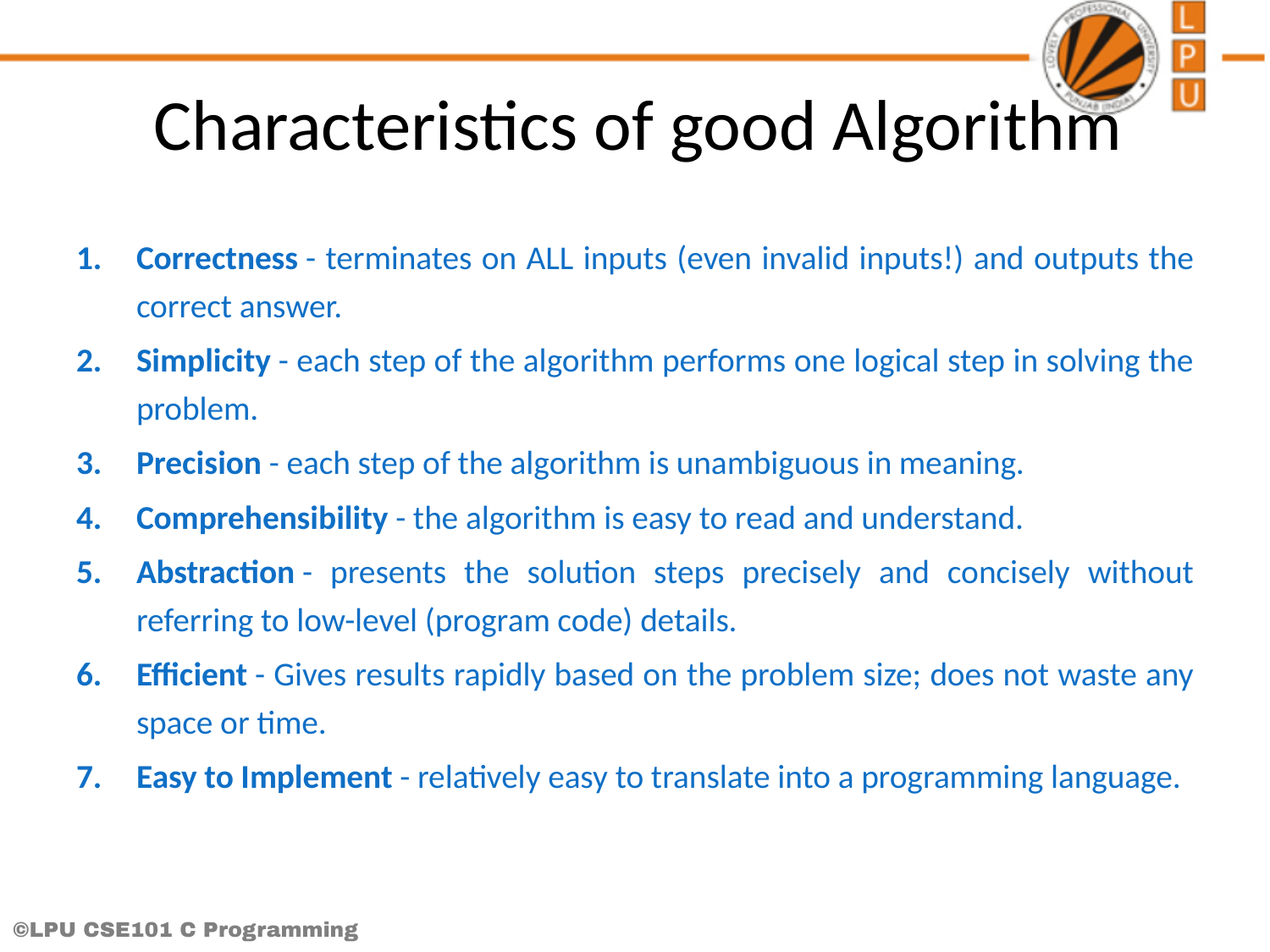

# Characteristics of good Algorithm
Correctness - terminates on ALL inputs (even invalid inputs!) and outputs the correct answer.
Simplicity - each step of the algorithm performs one logical step in solving the problem.
Precision - each step of the algorithm is unambiguous in meaning.
Comprehensibility - the algorithm is easy to read and understand.
Abstraction - presents the solution steps precisely and concisely without referring to low-level (program code) details.
Efficient - Gives results rapidly based on the problem size; does not waste any space or time.
Easy to Implement - relatively easy to translate into a programming language.